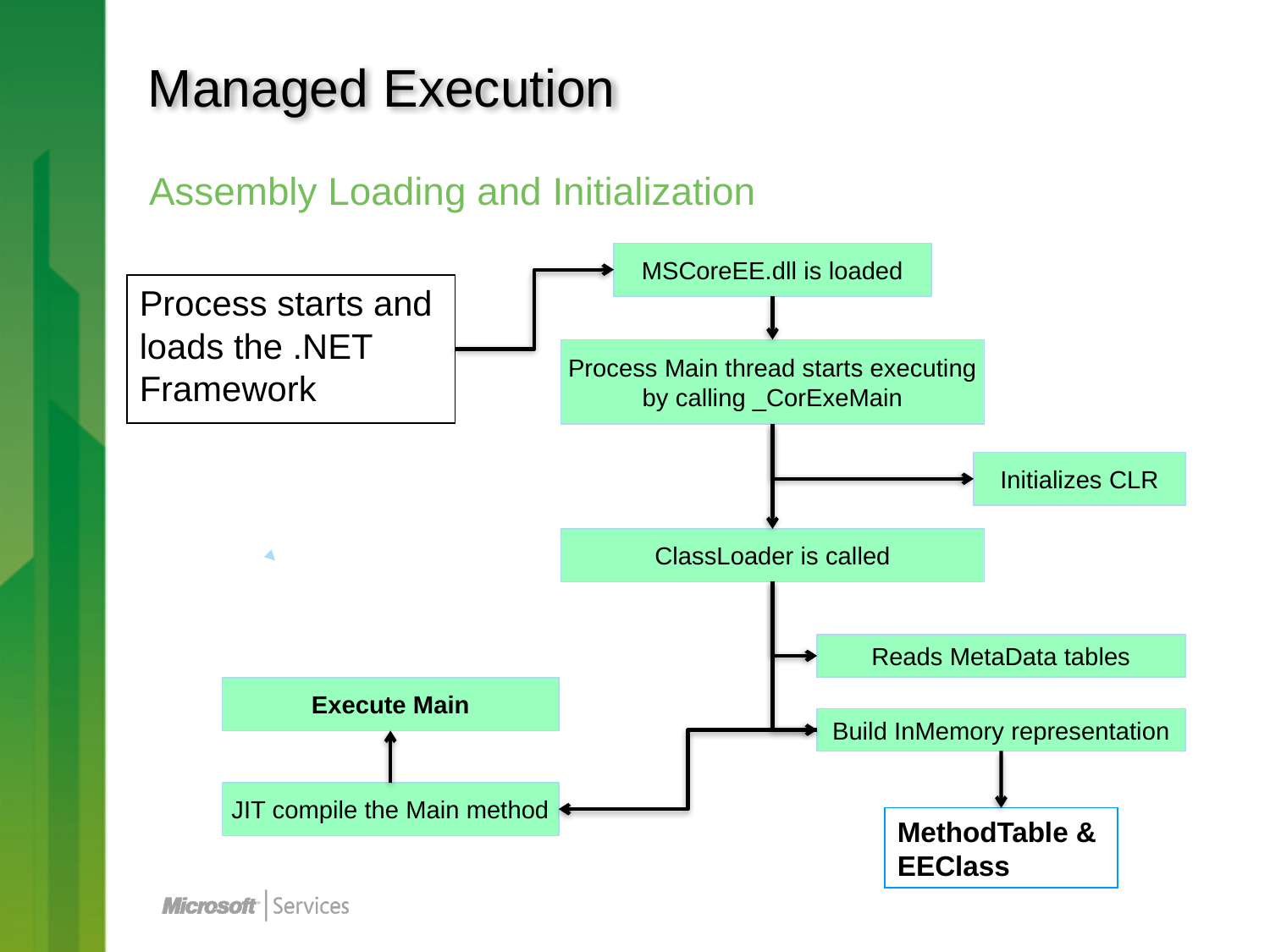

# Managed Execution
Assembly Loading and Initialization
MSCoreEE.dll is loaded
Process starts and loads the .NET Framework
Process Main thread starts executing
by calling _CorExeMain
Initializes CLR
ClassLoader is called

Reads MetaData tables
Execute Main
Build InMemory representation

JIT compile the Main method
MethodTable & EEClass